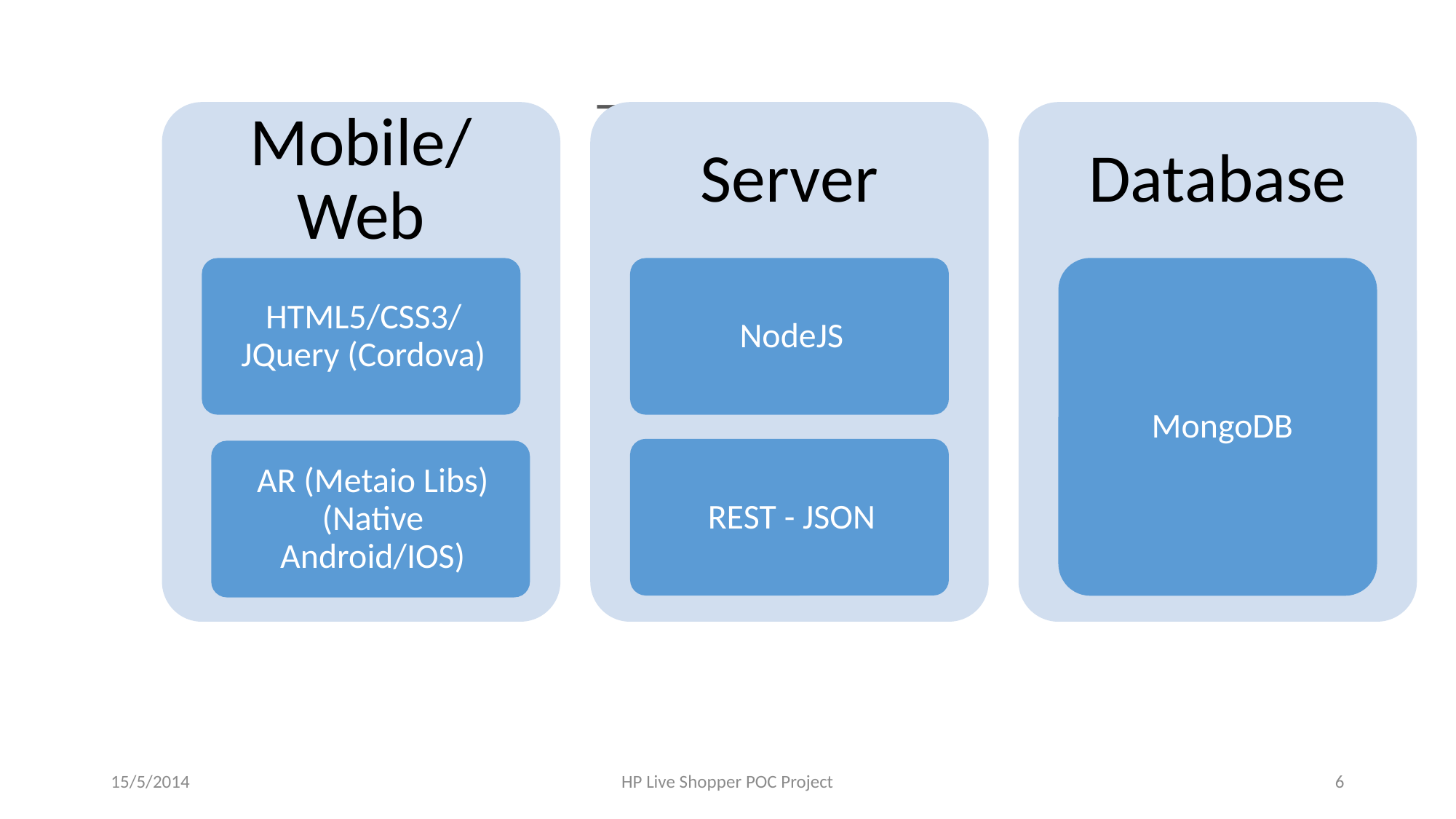

# Tech Stacks
Mobile/Web
HTML5/CSS3/JQuery (Cordova)
AR (Metaio Libs) (Native Android/IOS)
Server
NodeJS
REST - JSON
Database
MongoDB
15/5/2014
HP Live Shopper POC Project
6